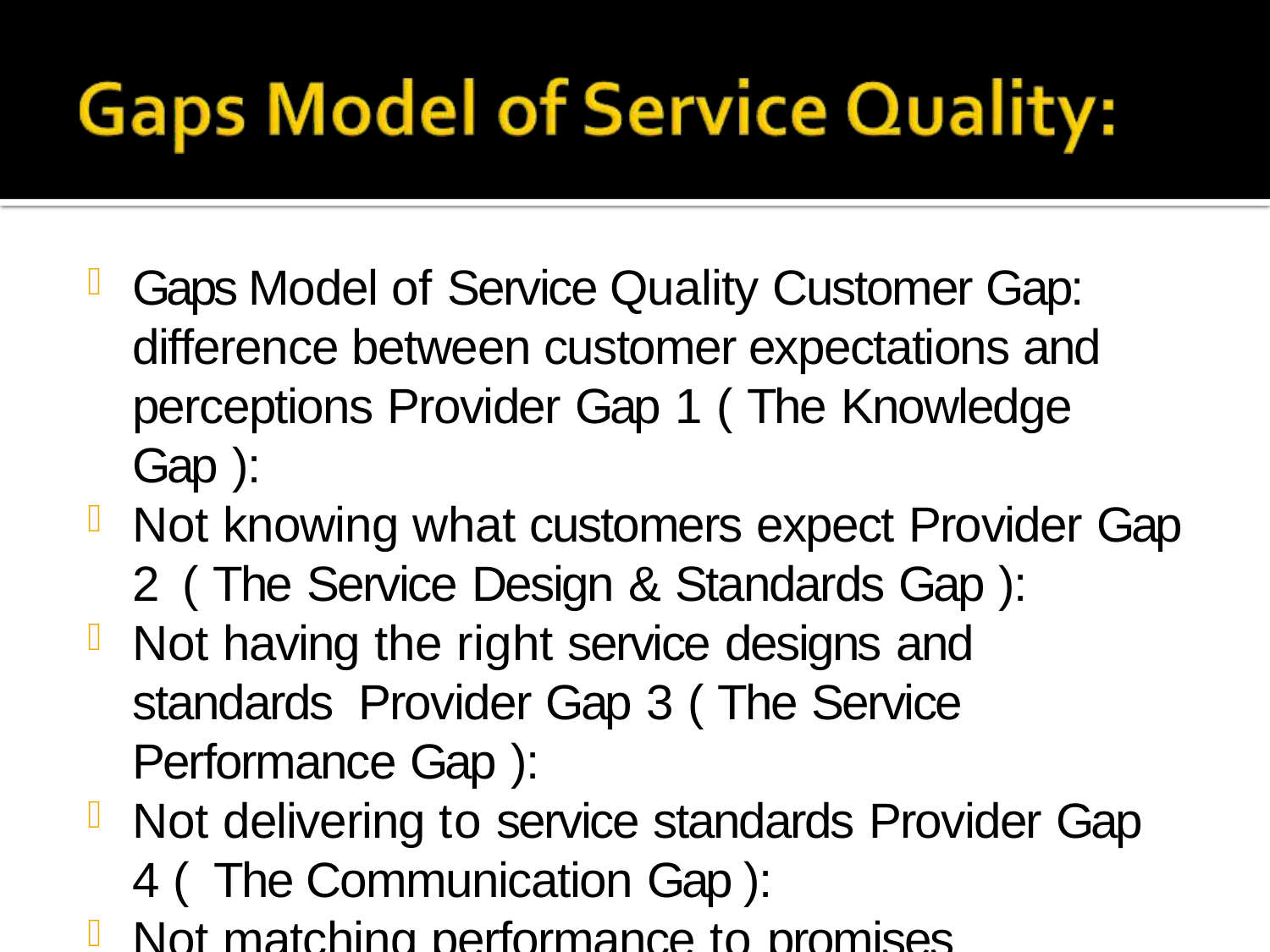

Gaps Model of Service Quality Customer Gap:  difference between customer expectations and  perceptions Provider Gap 1 ( The Knowledge Gap ):
Not knowing what customers expect Provider Gap 2  ( The Service Design & Standards Gap ):
Not having the right service designs and standards  Provider Gap 3 ( The Service Performance Gap ):
Not delivering to service standards Provider Gap 4 (  The Communication Gap ):
Not matching performance to promises